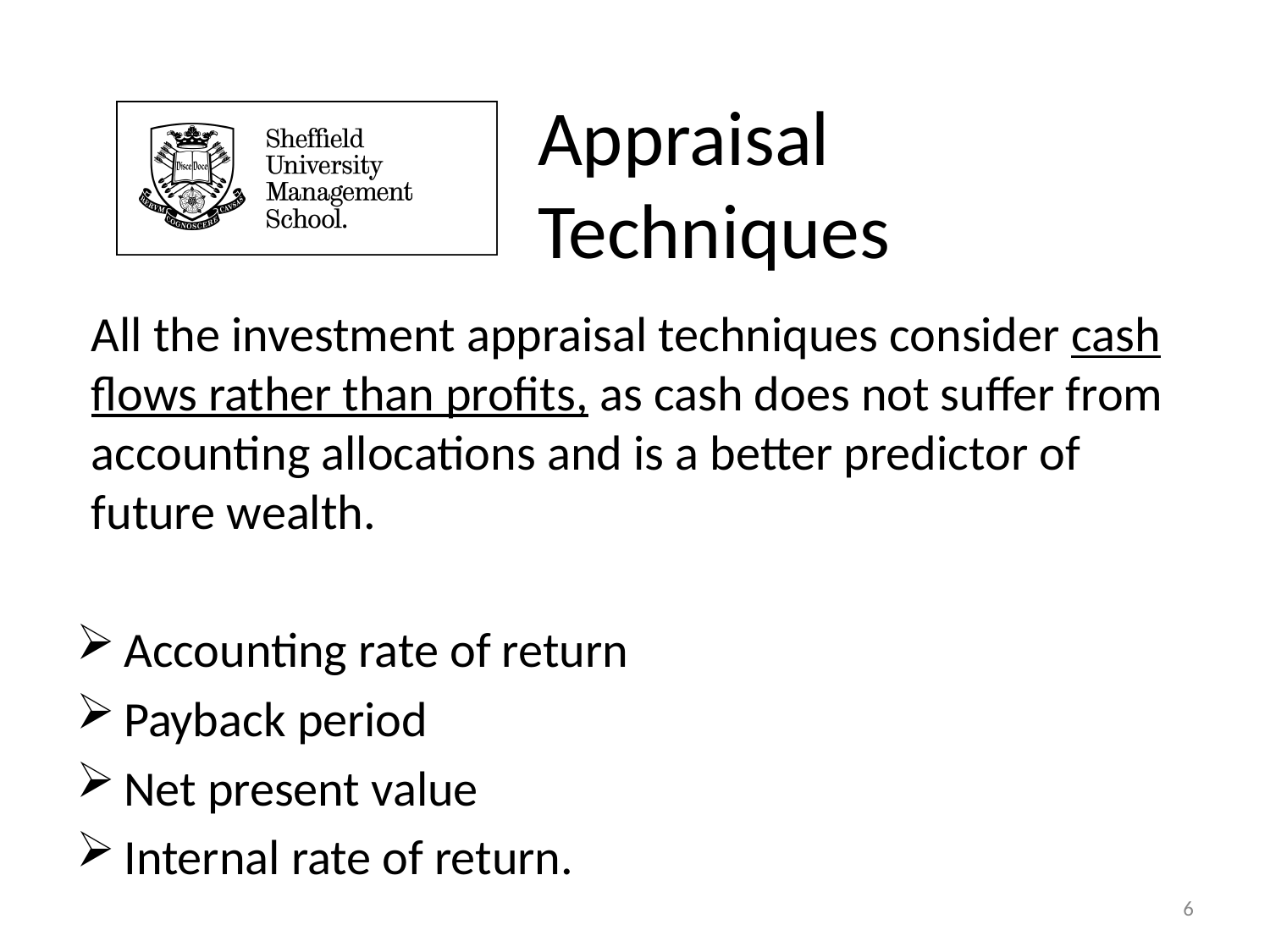

# Appraisal Techniques
All the investment appraisal techniques consider cash flows rather than profits, as cash does not suffer from accounting allocations and is a better predictor of future wealth.

Accounting rate of return
Payback period
Net present value
Internal rate of return.
6